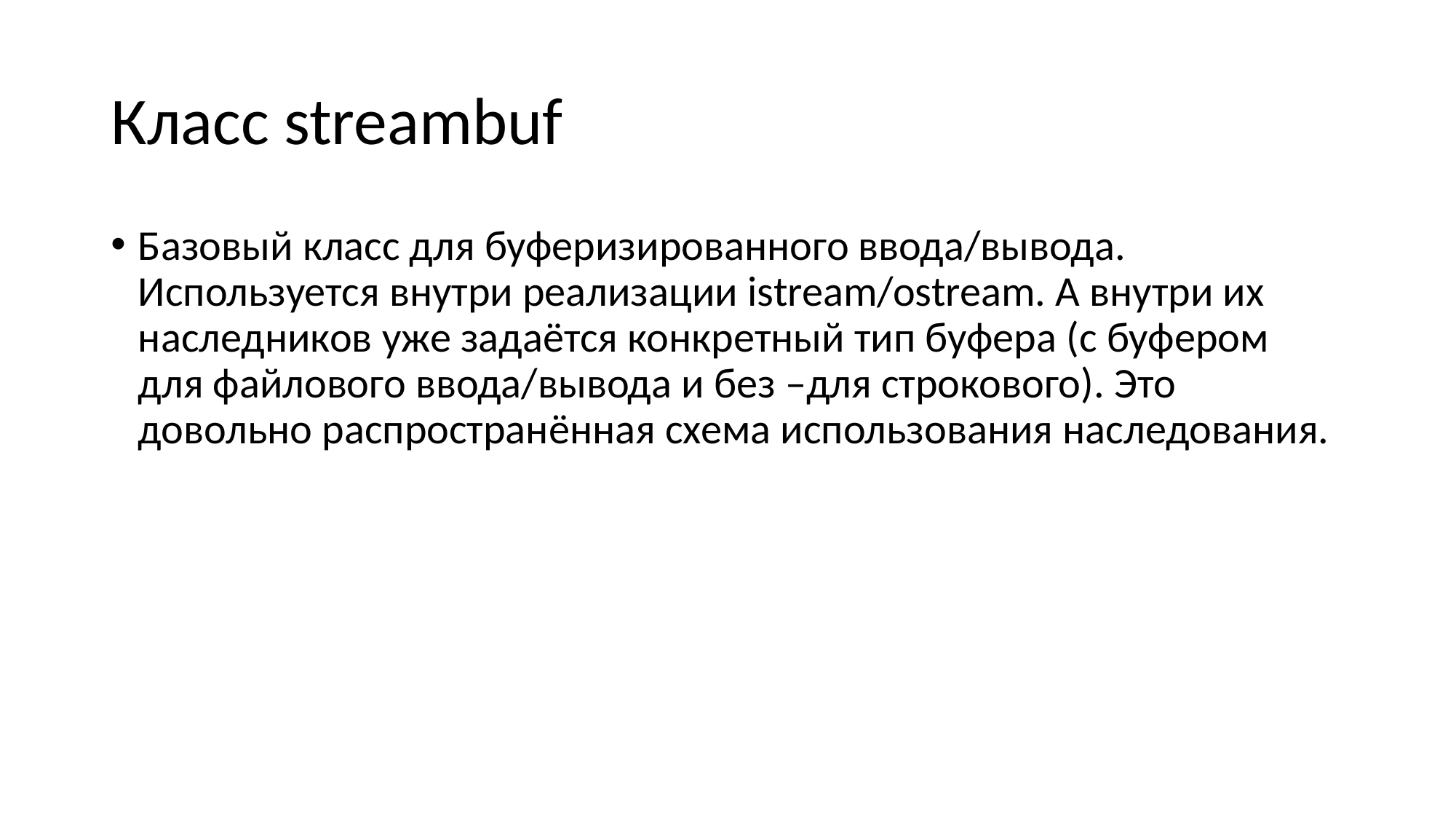

# Класс streambuf
Базовый класс для буферизированного ввода/вывода. Используется внутри реализации istream/ostream. А внутри их наследников уже задаётся конкретный тип буфера (с буфером для файлового ввода/вывода и без –для строкового). Это довольно распространённая схема использования наследования.